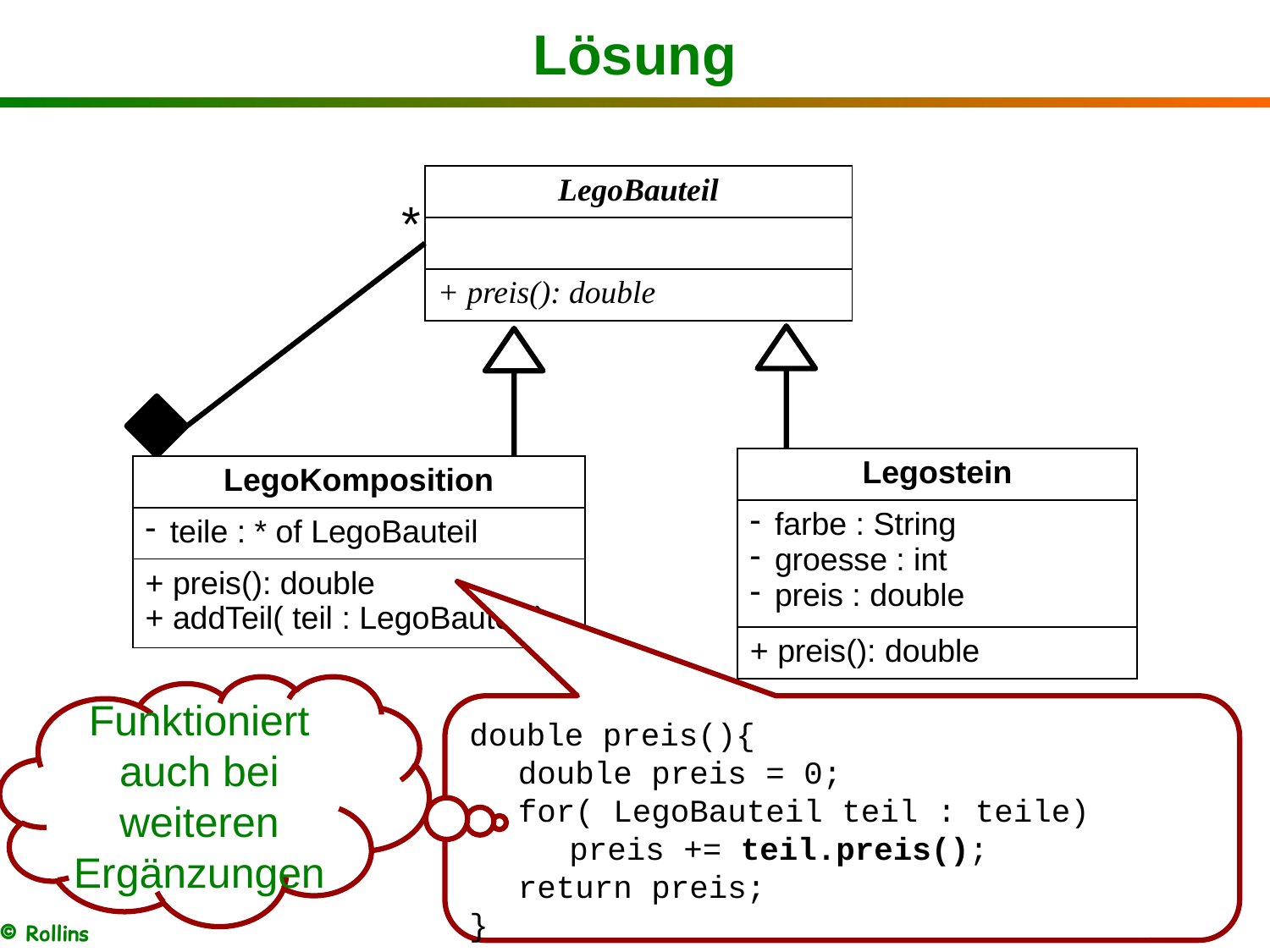

# Lösung
| LegoBauteil |
| --- |
|  |
| + preis(): double |
*

| Legostein |
| --- |
| farbe : String groesse : int preis : double |
| + preis(): double |
| LegoKomposition |
| --- |
| teile : \* of LegoBauteil |
| + preis(): double + addTeil( teil : LegoBauteil ) |
Funktioniert auch bei weiteren Ergänzungen
double preis(){
double preis = 0;
for( LegoBauteil teil : teile)
preis += teil.preis();
return preis;
}